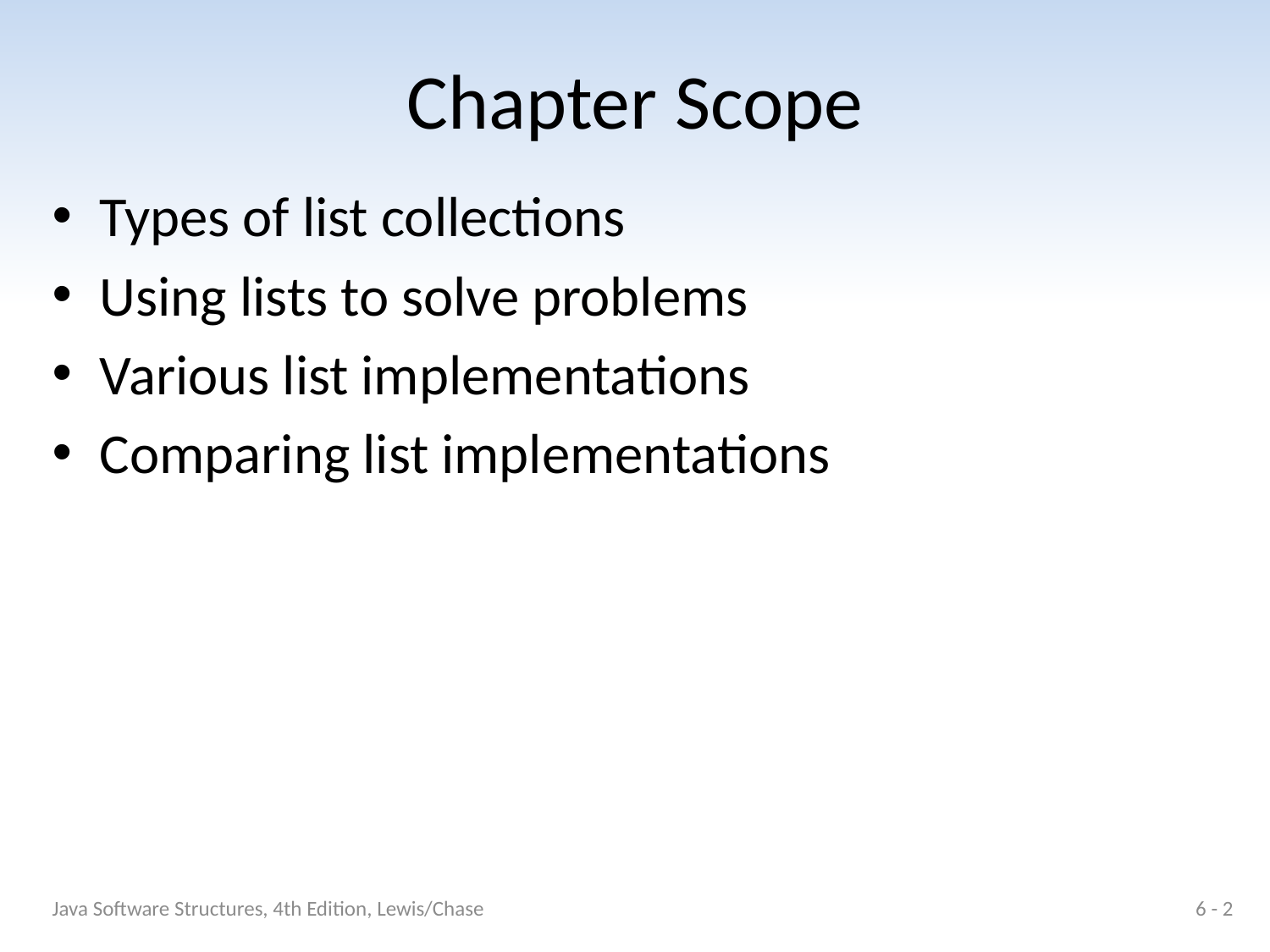

# Chapter Scope
Types of list collections
Using lists to solve problems
Various list implementations
Comparing list implementations
Java Software Structures, 4th Edition, Lewis/Chase
6 - 2